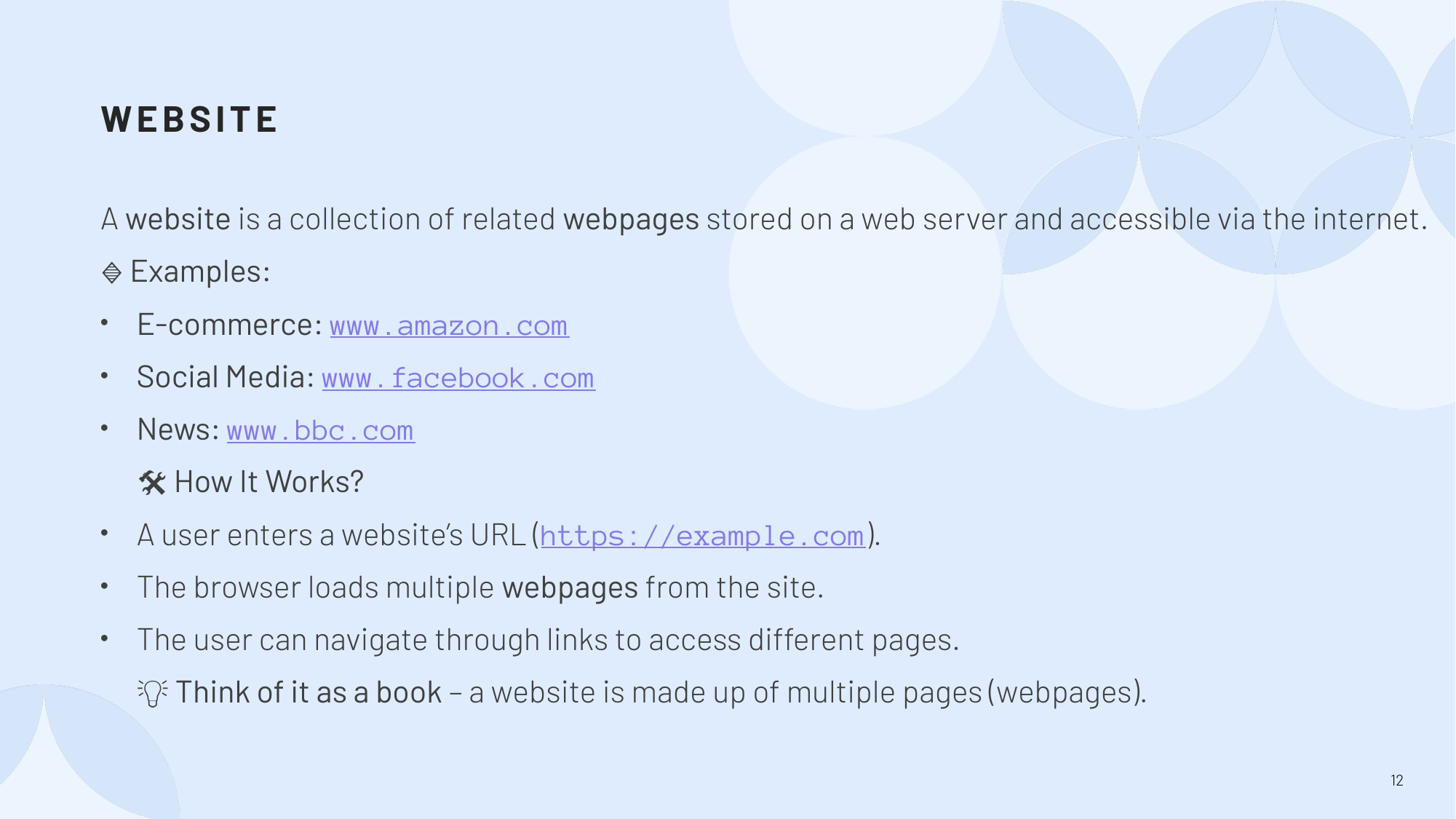

# Website
A website is a collection of related webpages stored on a web server and accessible via the internet.
🔹 Examples:
E-commerce: www.amazon.com
Social Media: www.facebook.com
News: www.bbc.com
🛠 How It Works?
A user enters a website’s URL (https://example.com).
The browser loads multiple webpages from the site.
The user can navigate through links to access different pages.
💡 Think of it as a book – a website is made up of multiple pages (webpages).

12